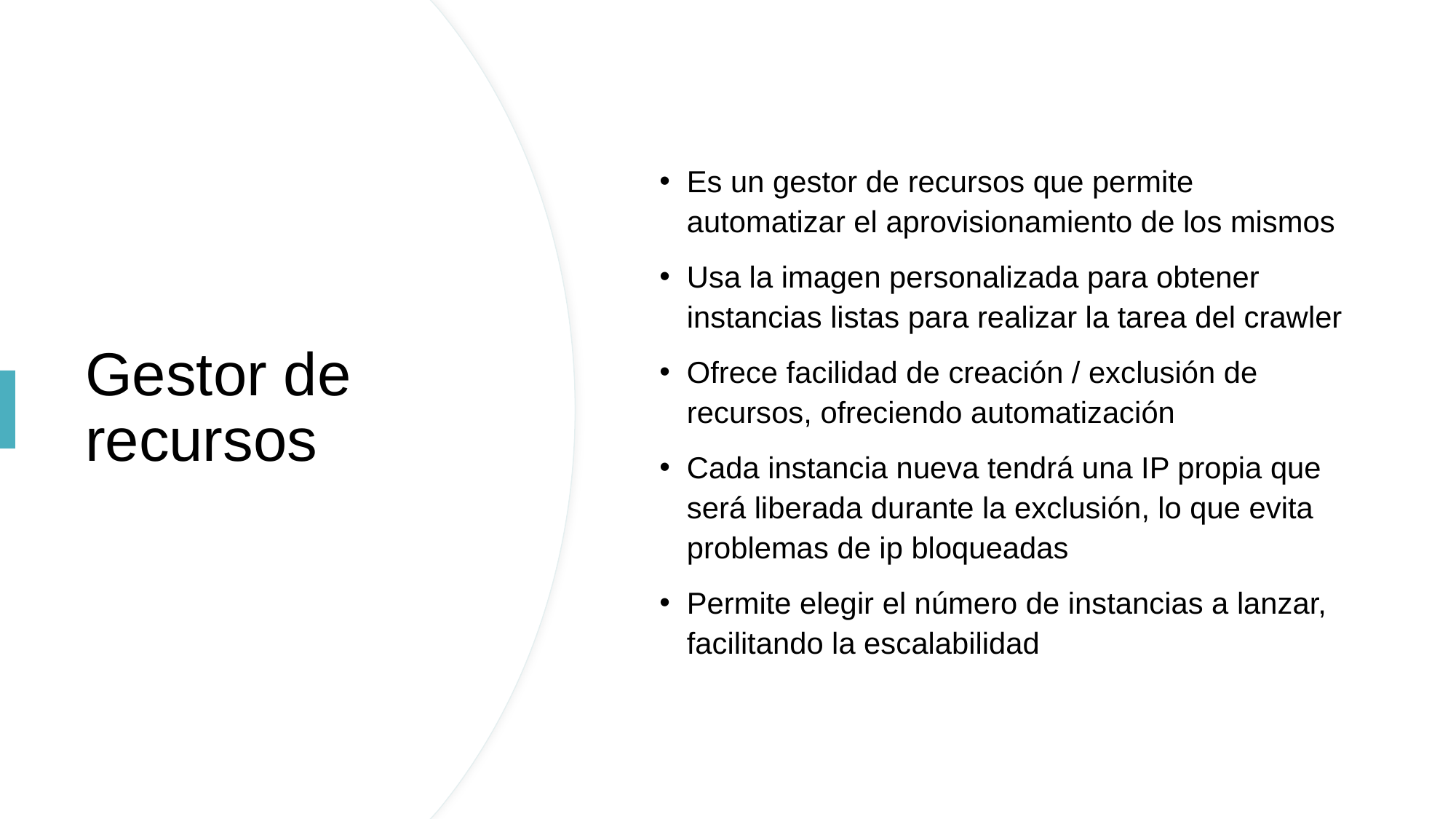

Es un gestor de recursos que permite automatizar el aprovisionamiento de los mismos
Usa la imagen personalizada para obtener instancias listas para realizar la tarea del crawler
Ofrece facilidad de creación / exclusión de recursos, ofreciendo automatización
Cada instancia nueva tendrá una IP propia que será liberada durante la exclusión, lo que evita problemas de ip bloqueadas
Permite elegir el número de instancias a lanzar, facilitando la escalabilidad
# Gestor de recursos